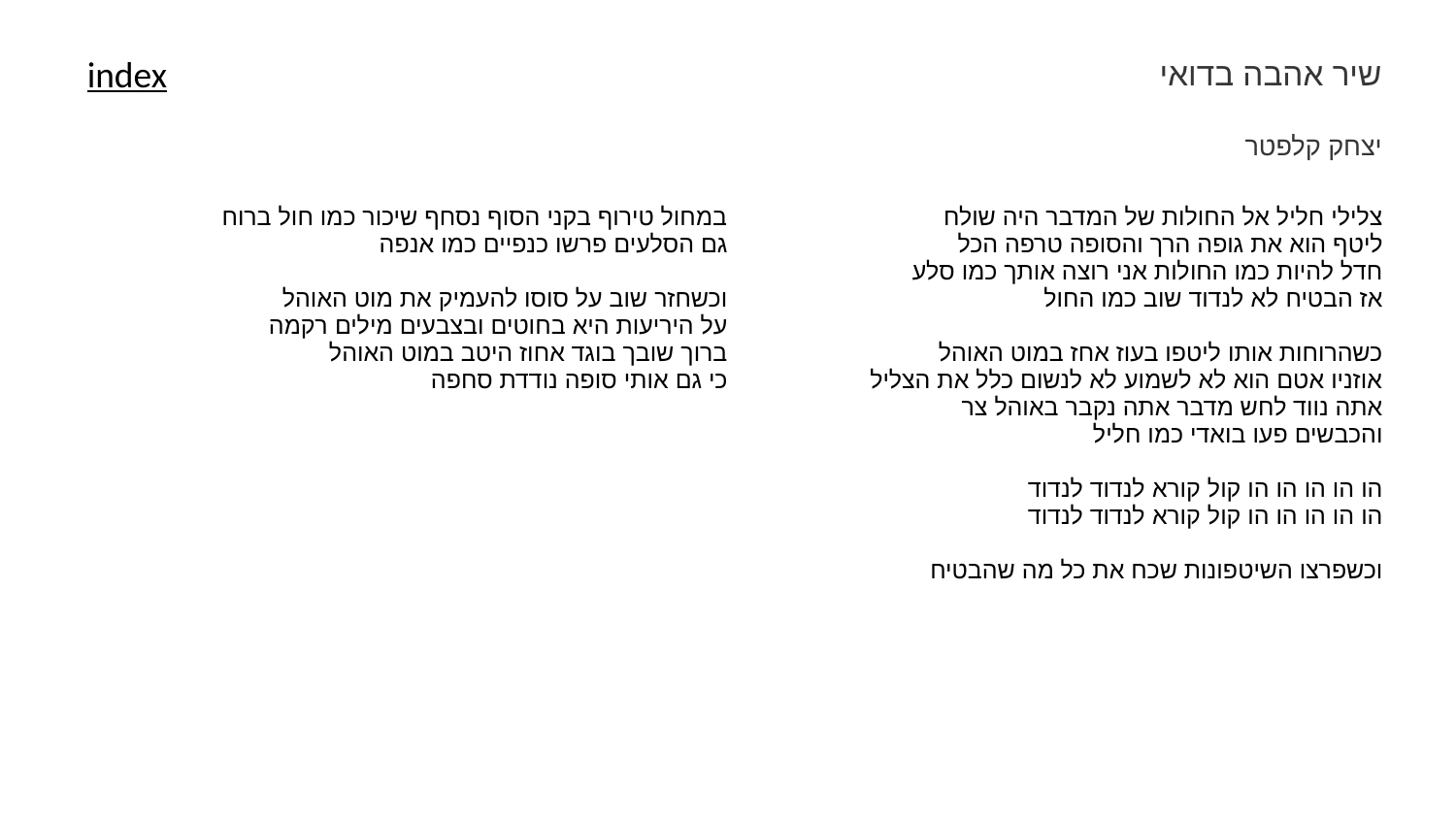

שיר אהבה בדואי
index
יצחק קלפטר
| במחול טירוף בקני הסוף נסחף שיכור כמו חול ברוח גם הסלעים פרשו כנפיים כמו אנפה וכשחזר שוב על סוסו להעמיק את מוט האוהל על היריעות היא בחוטים ובצבעים מילים רקמה ברוך שובך בוגד אחוז היטב במוט האוהל כי גם אותי סופה נודדת סחפה | צלילי חליל אל החולות של המדבר היה שולח ליטף הוא את גופה הרך והסופה טרפה הכל חדל להיות כמו החולות אני רוצה אותך כמו סלע אז הבטיח לא לנדוד שוב כמו החול כשהרוחות אותו ליטפו בעוז אחז במוט האוהל אוזניו אטם הוא לא לשמוע לא לנשום כלל את הצליל אתה נווד לחש מדבר אתה נקבר באוהל צר והכבשים פעו בואדי כמו חליל הו הו הו הו הו קול קורא לנדוד לנדוד הו הו הו הו הו קול קורא לנדוד לנדוד וכשפרצו השיטפונות שכח את כל מה שהבטיח |
| --- | --- |